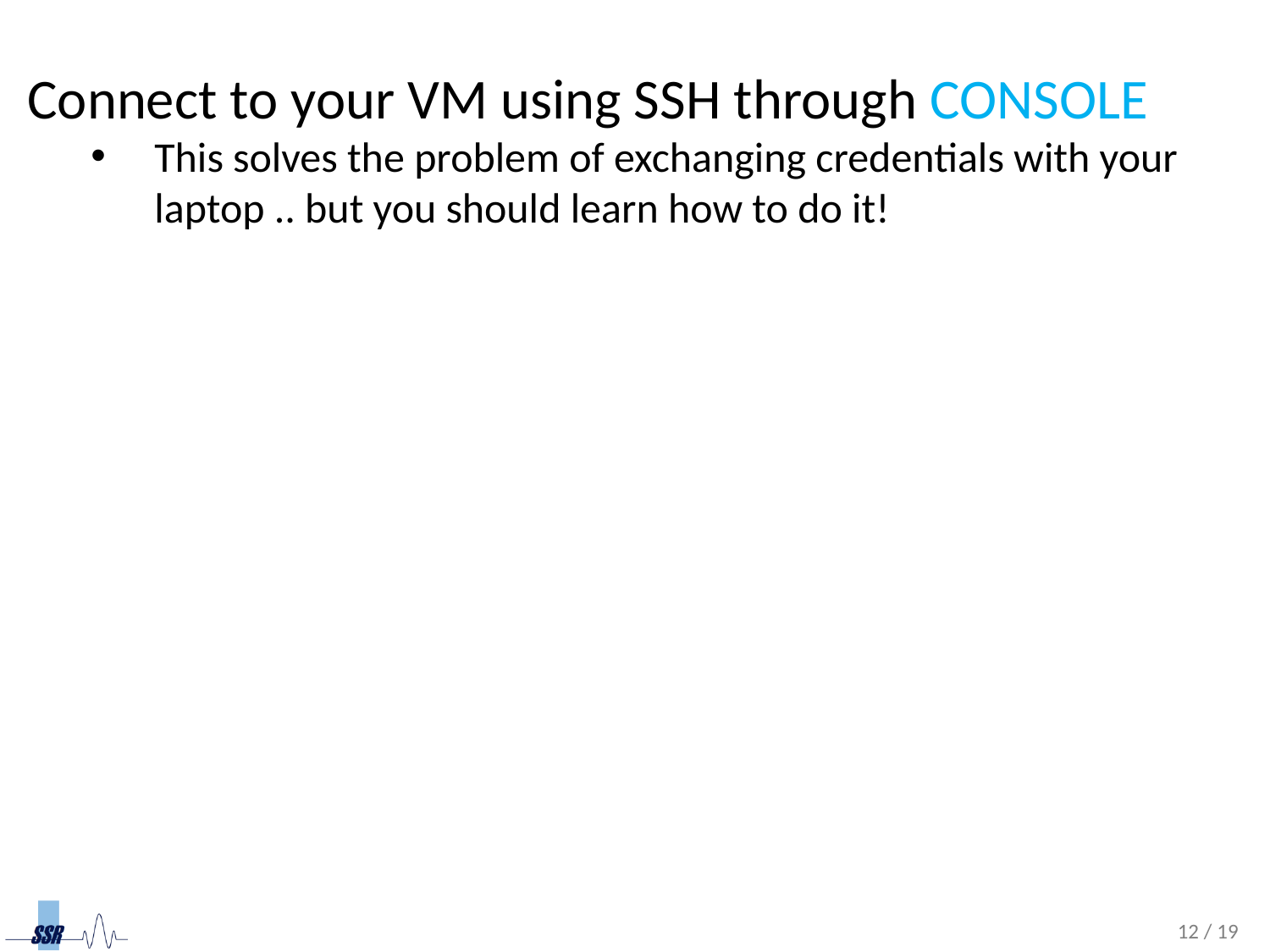

Connect to your VM using SSH through CONSOLE
This solves the problem of exchanging credentials with your laptop .. but you should learn how to do it!